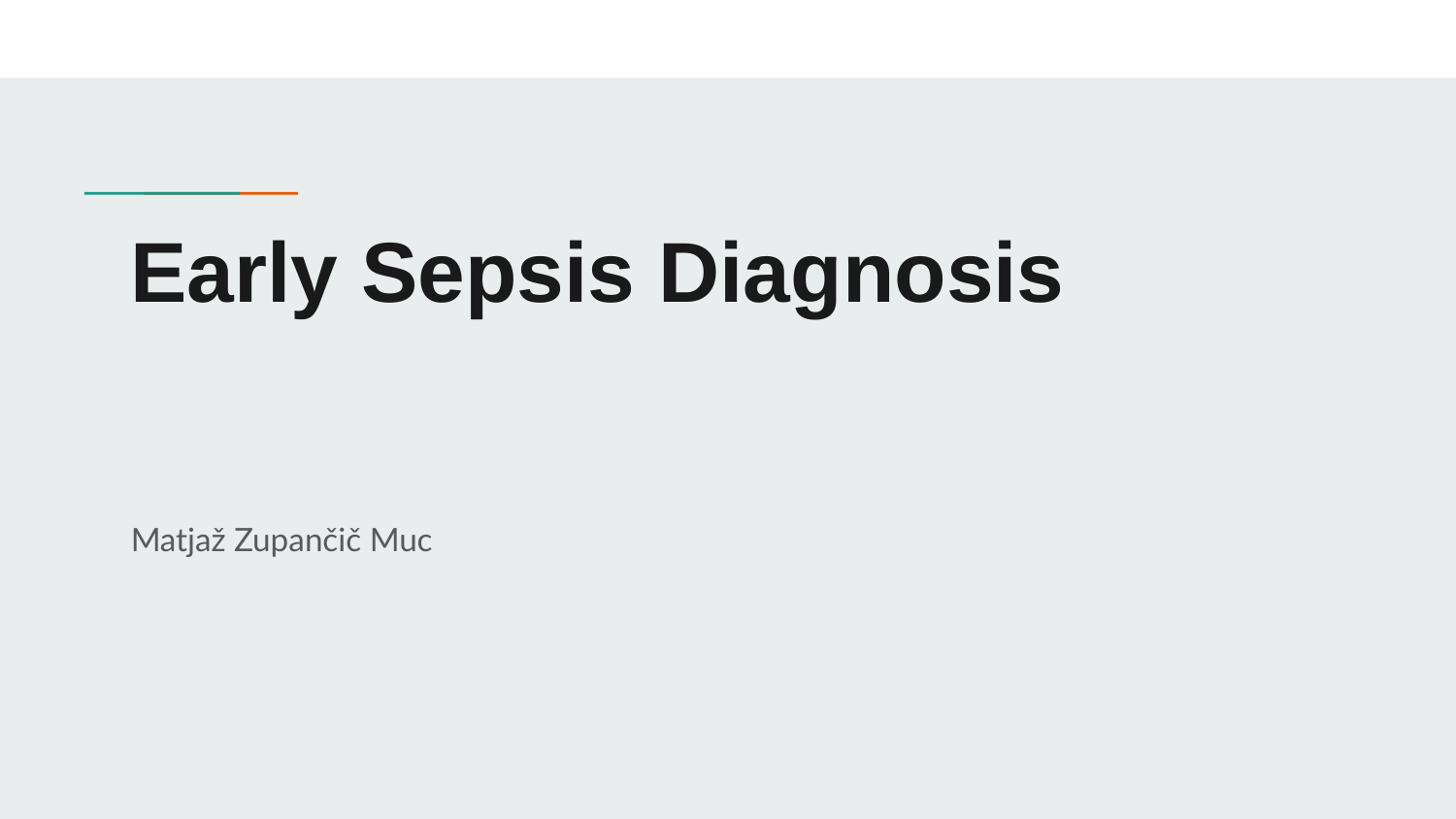

# Early Sepsis Diagnosis
Matjaž Zupančič Muc